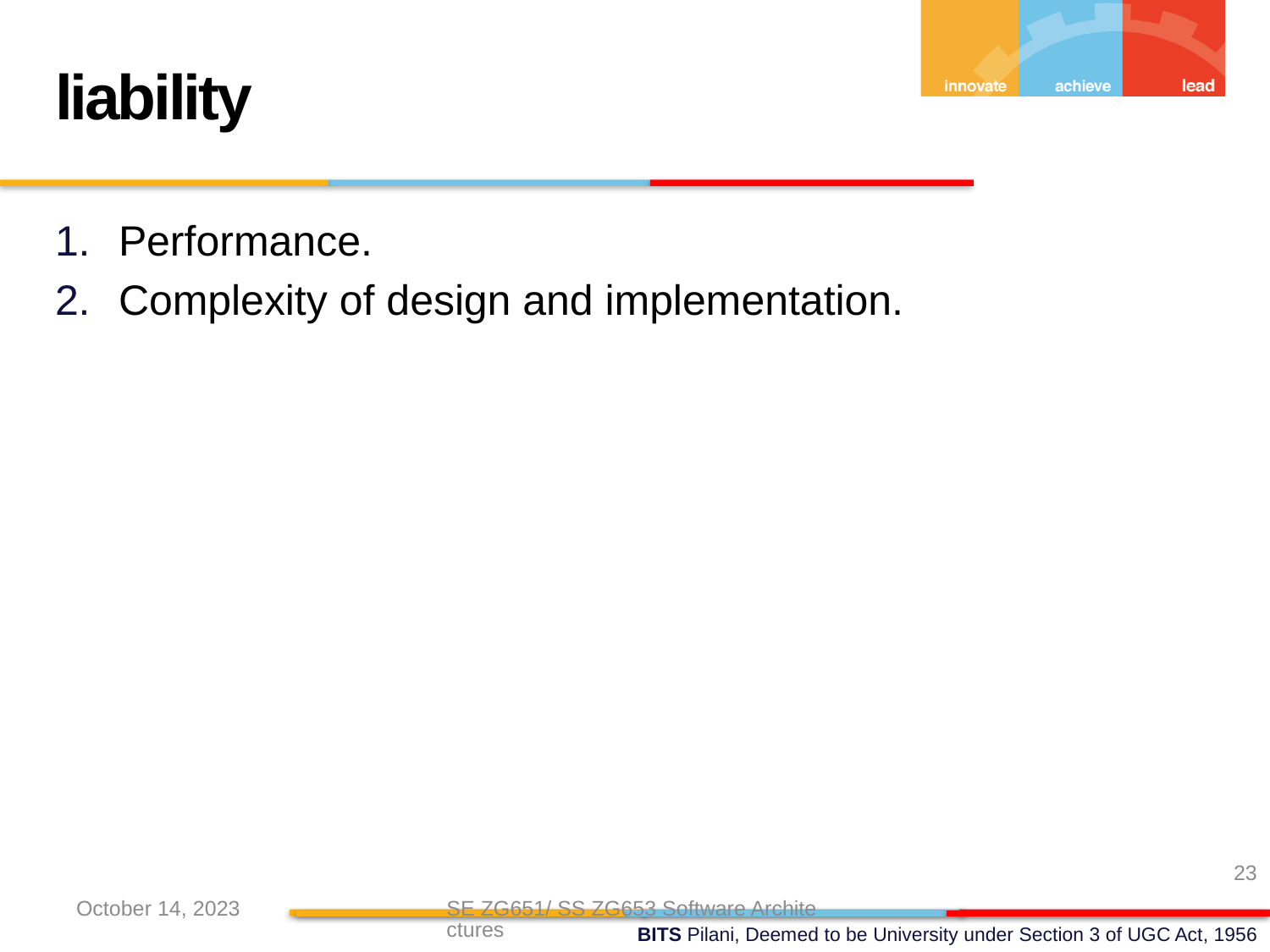

liability
Performance.
Complexity of design and implementation.
23
October 14, 2023
SE ZG651/ SS ZG653 Software Architectures